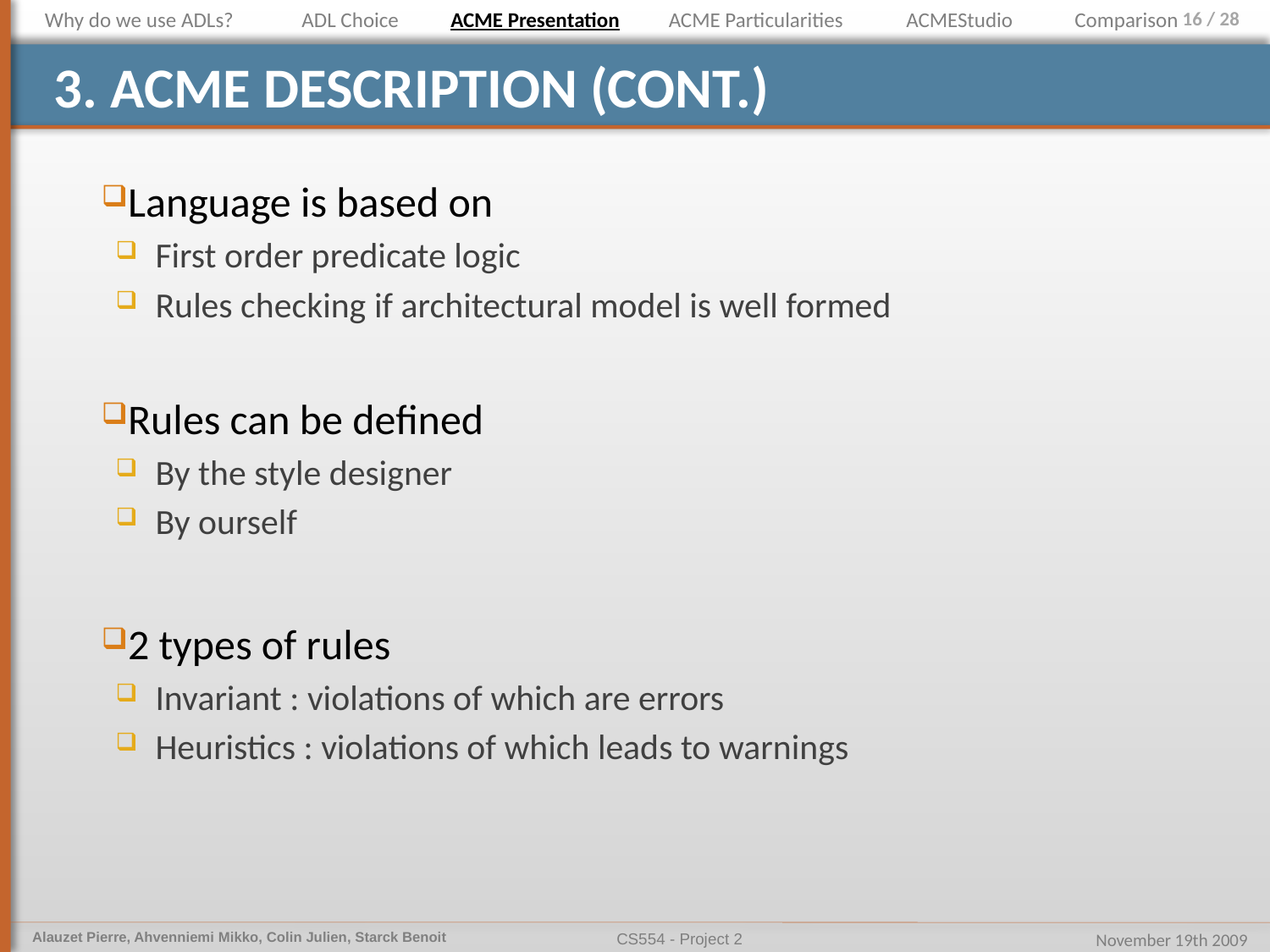

Why do we use ADLs?
ADL Choice
ACME Presentation
ACME Particularities
ACMEStudio
Comparison
# 3. ACME Description (cont.)
Language is based on
First order predicate logic
Rules checking if architectural model is well formed

Rules can be defined
By the style designer
By ourself

2 types of rules
Invariant : violations of which are errors
Heuristics : violations of which leads to warnings